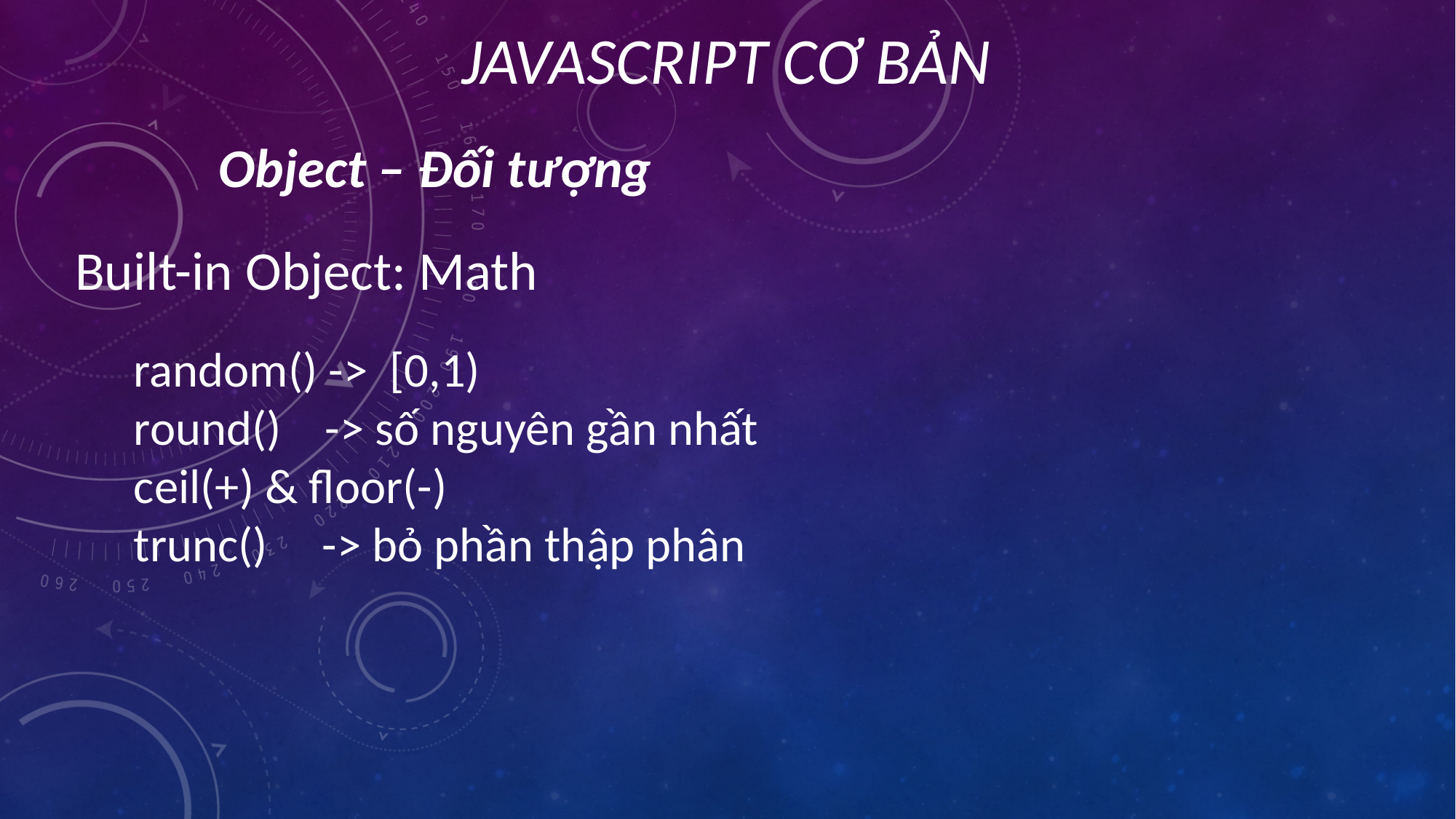

# Javascript cơ bản
            Object – Đối tượng
Built-in Object: Math
random() ->  [0,1)
round()    -> số nguyên gần nhất
ceil(+) & floor(-)
trunc()     -> bỏ phần thập phân